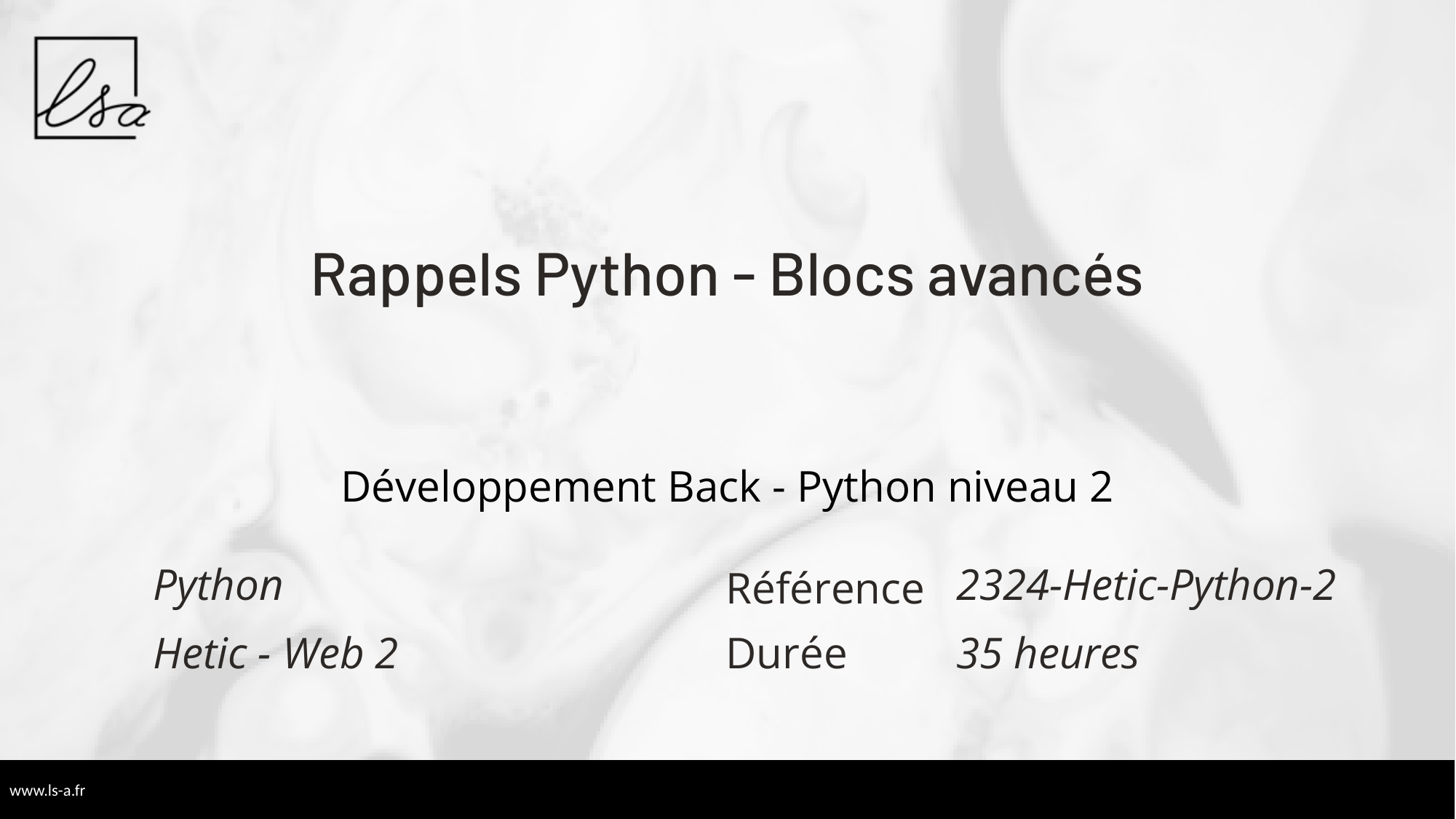

# Rappels Python - Blocs avancés
Développement Back - Python niveau 2
Python
2324-Hetic-Python-2
Hetic - Web 2
35 heures